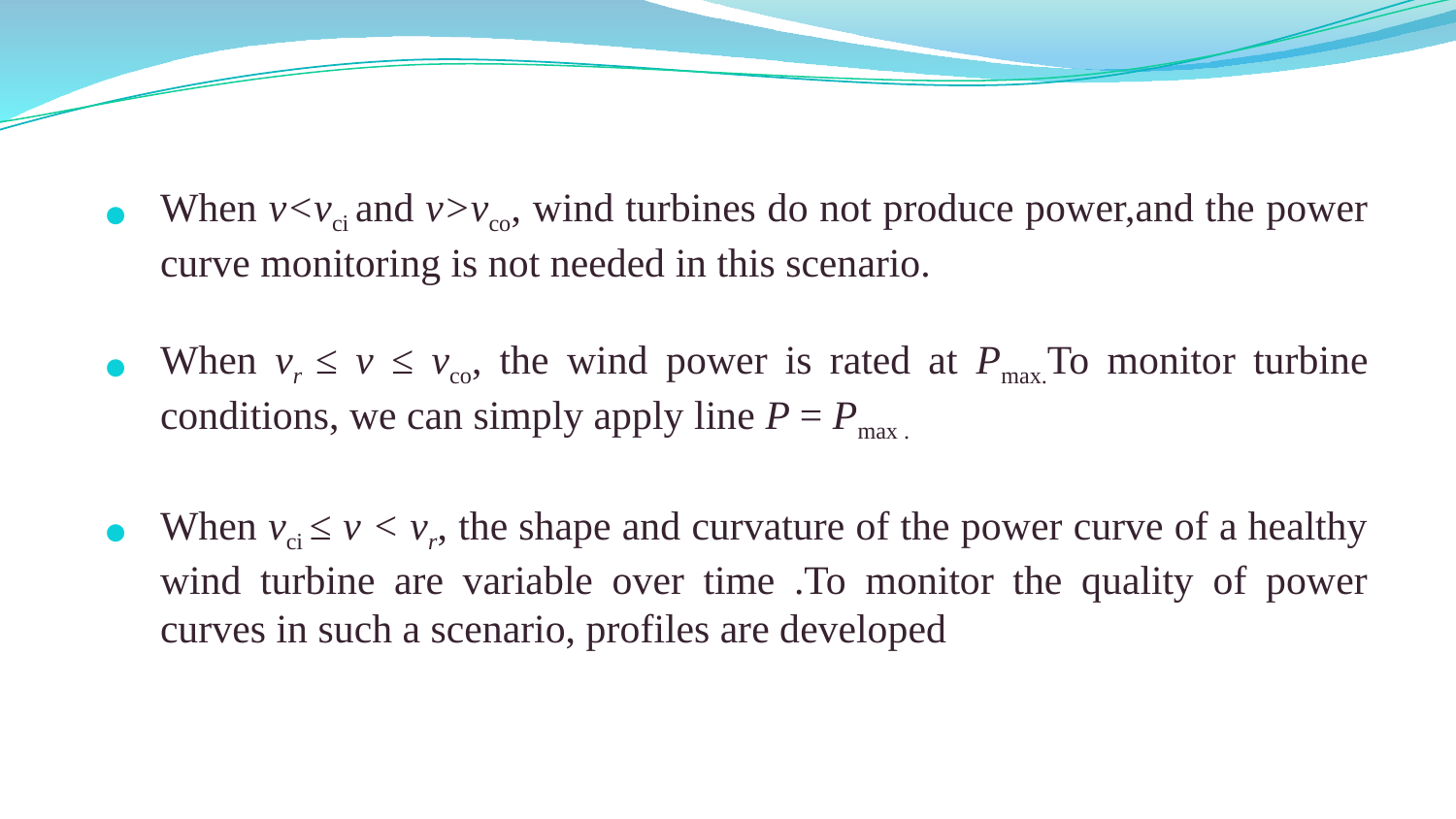

When v<vci and v>vco, wind turbines do not produce power,and the power curve monitoring is not needed in this scenario.

When vr ≤ v ≤ vco, the wind power is rated at Pmax.To monitor turbine conditions, we can simply apply line P = Pmax .

When vci ≤ v < vr, the shape and curvature of the power curve of a healthy wind turbine are variable over time .To monitor the quality of power curves in such a scenario, profiles are developed